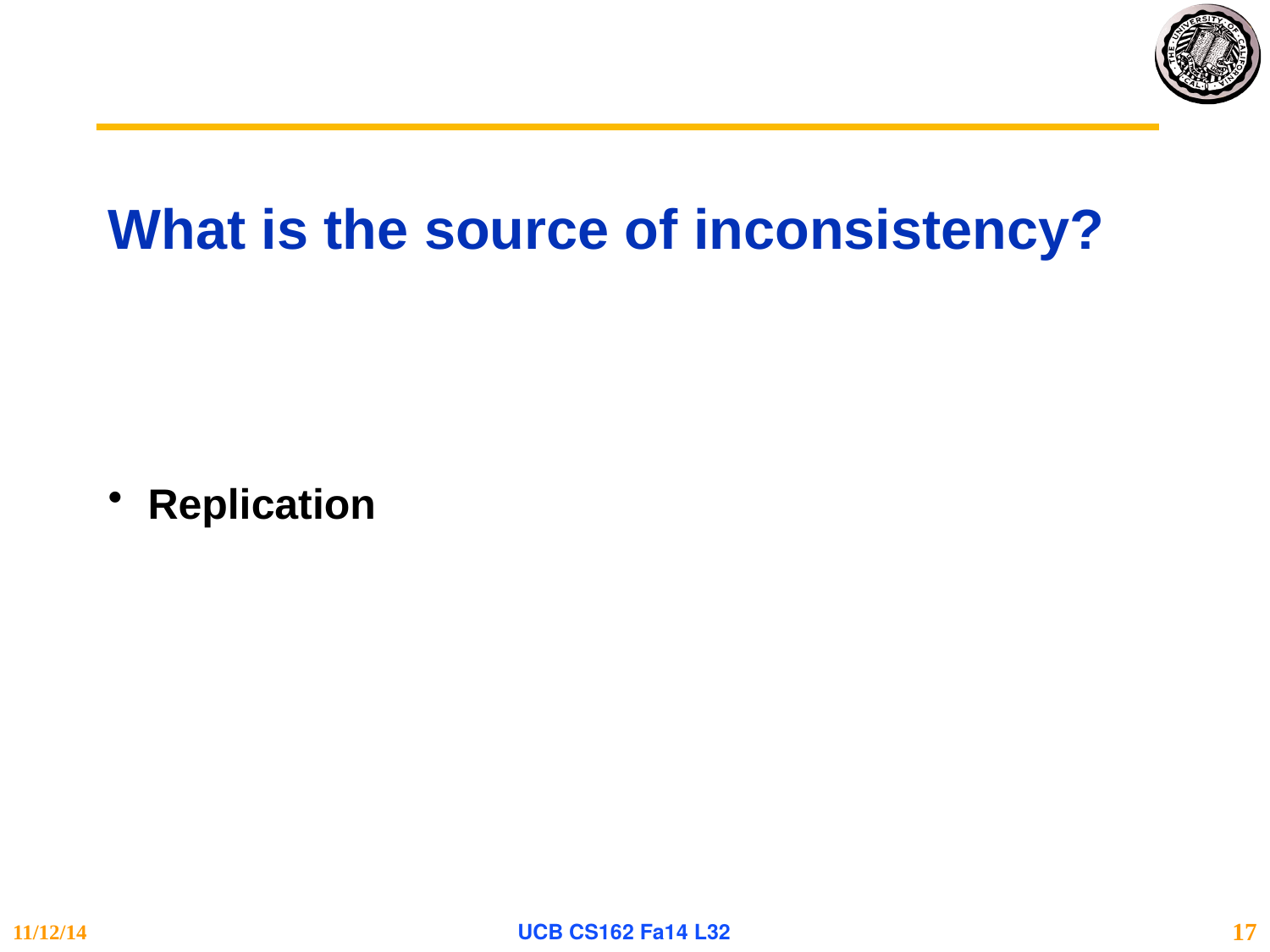

# What is the source of inconsistency?
Replication
11/12/14
UCB CS162 Fa14 L32
17